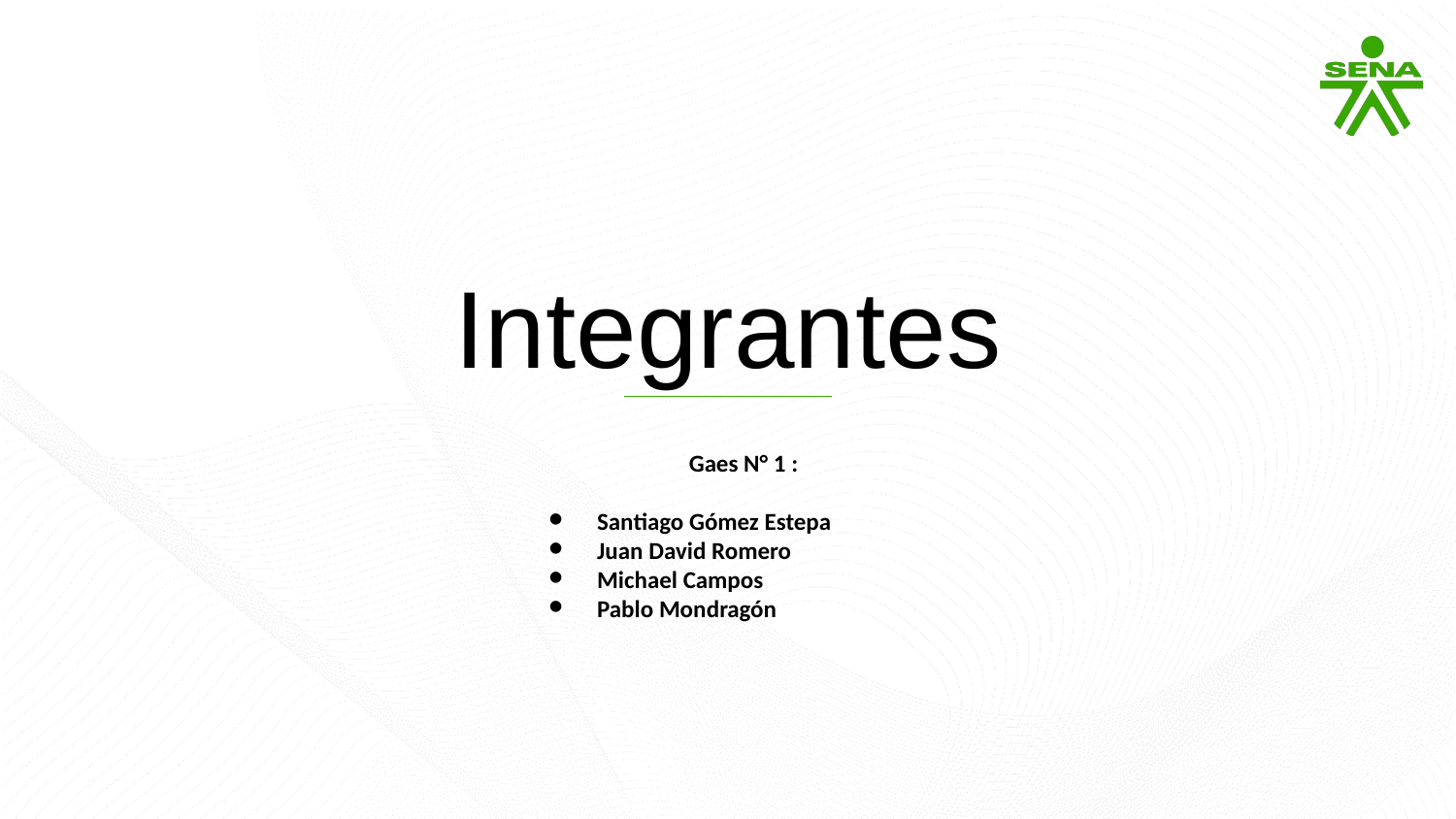

Integrantes
Gaes N° 1 :

Santiago Gómez Estepa
Juan David Romero
Michael Campos
Pablo Mondragón